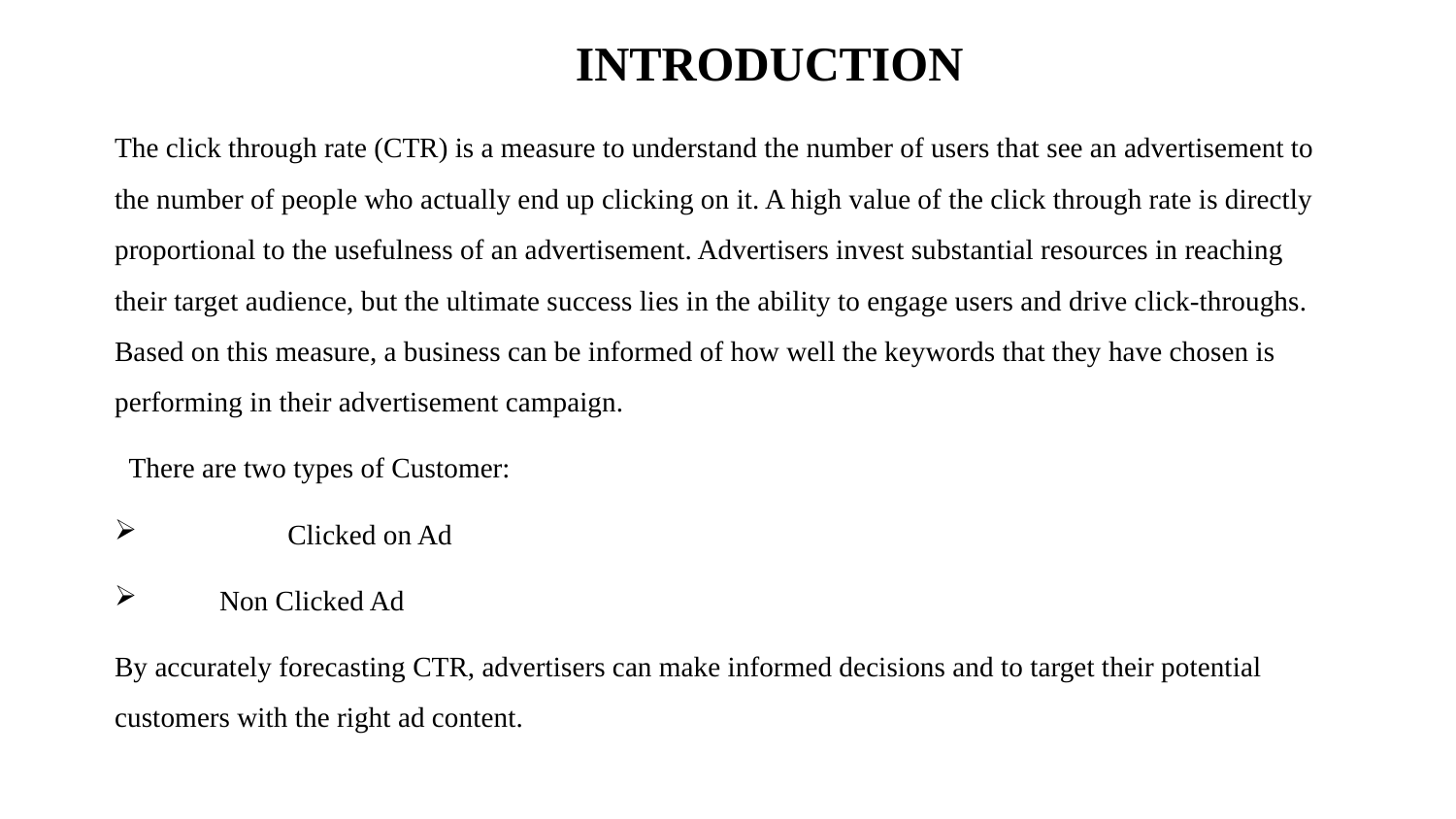

# INTRODUCTION
The click through rate (CTR) is a measure to understand the number of users that see an advertisement to the number of people who actually end up clicking on it. A high value of the click through rate is directly proportional to the usefulness of an advertisement. Advertisers invest substantial resources in reaching their target audience, but the ultimate success lies in the ability to engage users and drive click-throughs. Based on this measure, a business can be informed of how well the keywords that they have chosen is performing in their advertisement campaign.
  There are two types of Customer:
	Clicked on Ad
           Non Clicked Ad
By accurately forecasting CTR, advertisers can make informed decisions and to target their potential customers with the right ad content.